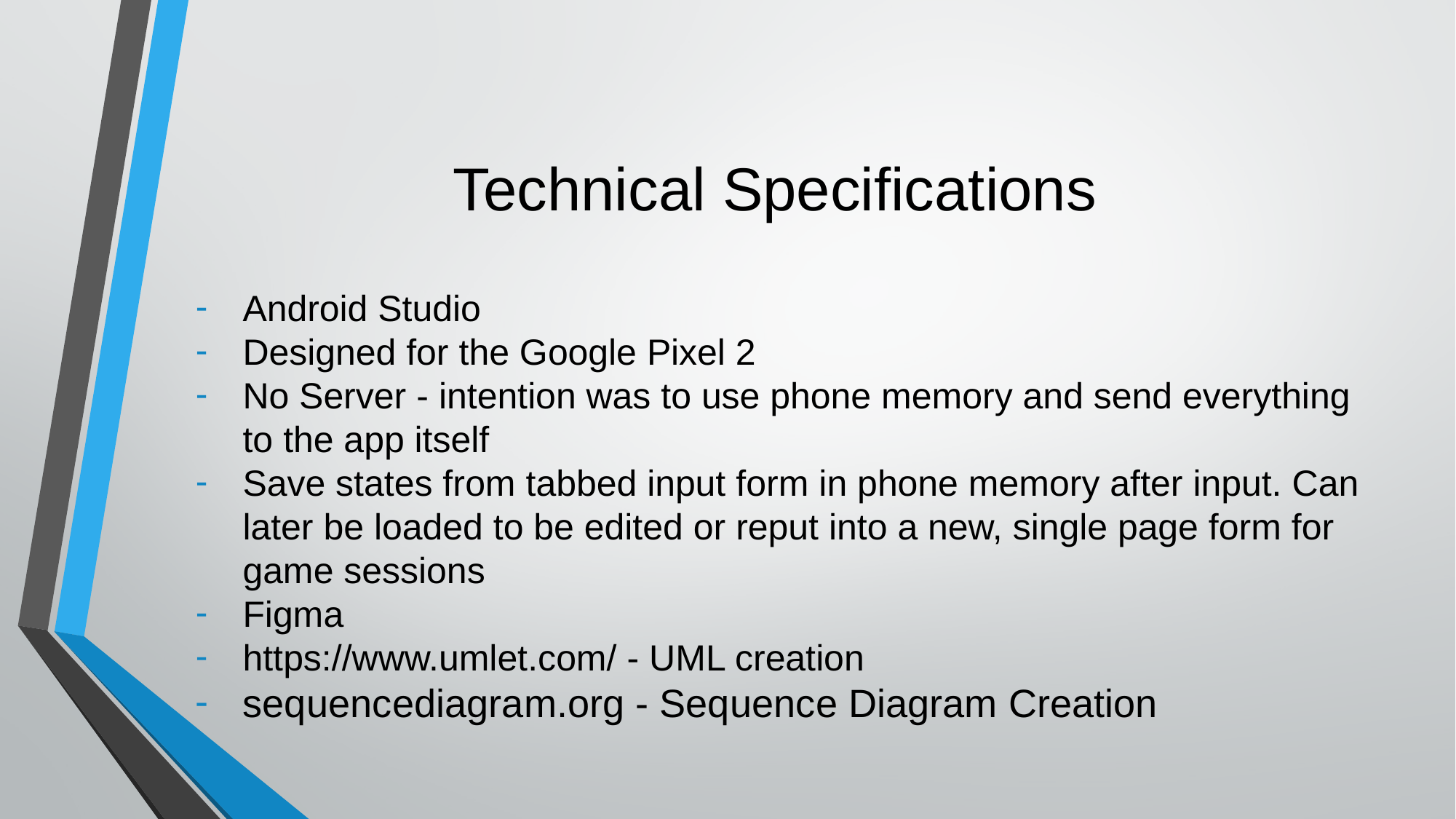

# Technical Specifications
Android Studio
Designed for the Google Pixel 2
No Server - intention was to use phone memory and send everything to the app itself
Save states from tabbed input form in phone memory after input. Can later be loaded to be edited or reput into a new, single page form for game sessions
Figma
https://www.umlet.com/ - UML creation
sequencediagram.org - Sequence Diagram Creation